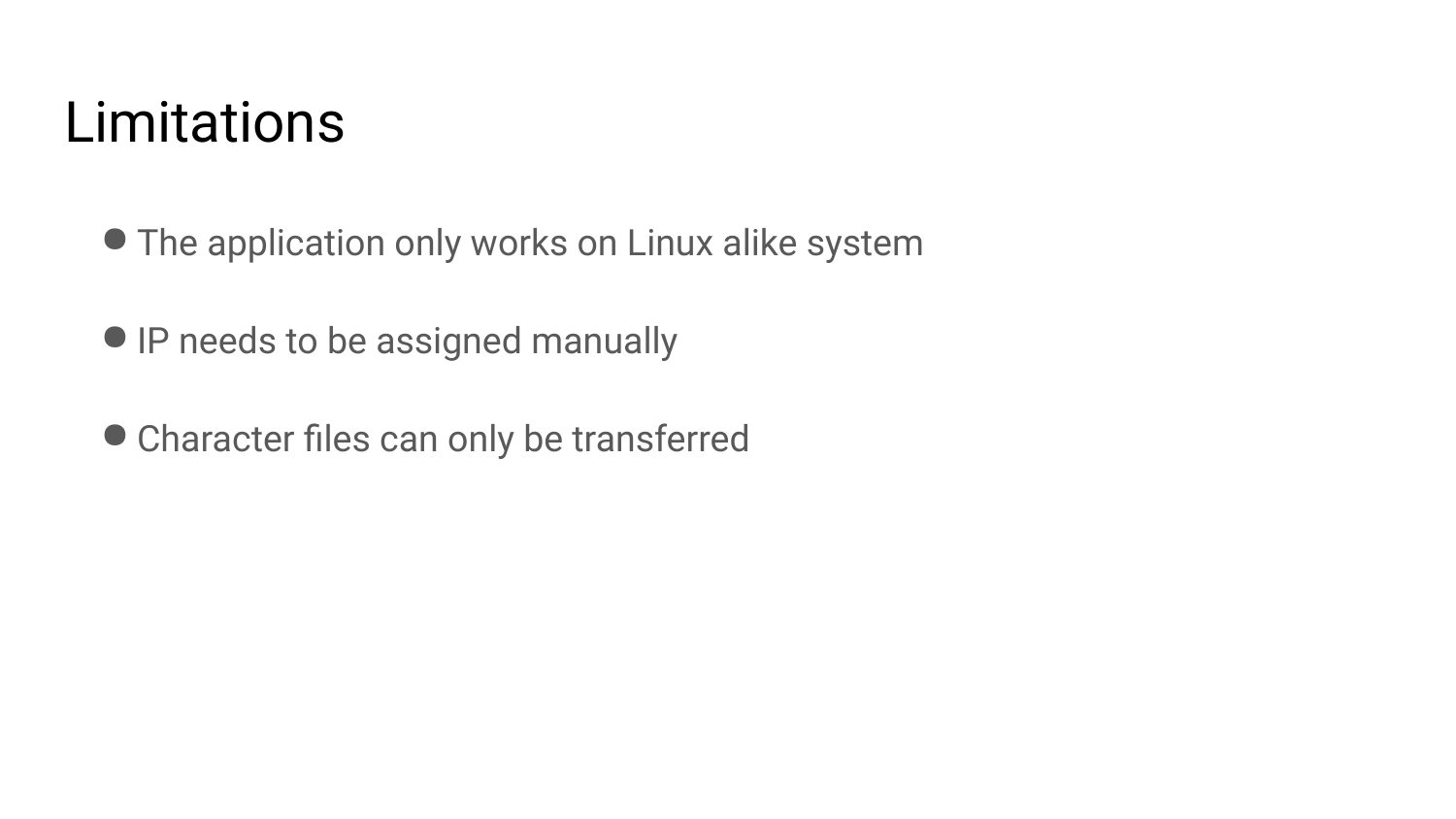

# Limitations
The application only works on Linux alike system
IP needs to be assigned manually
Character files can only be transferred